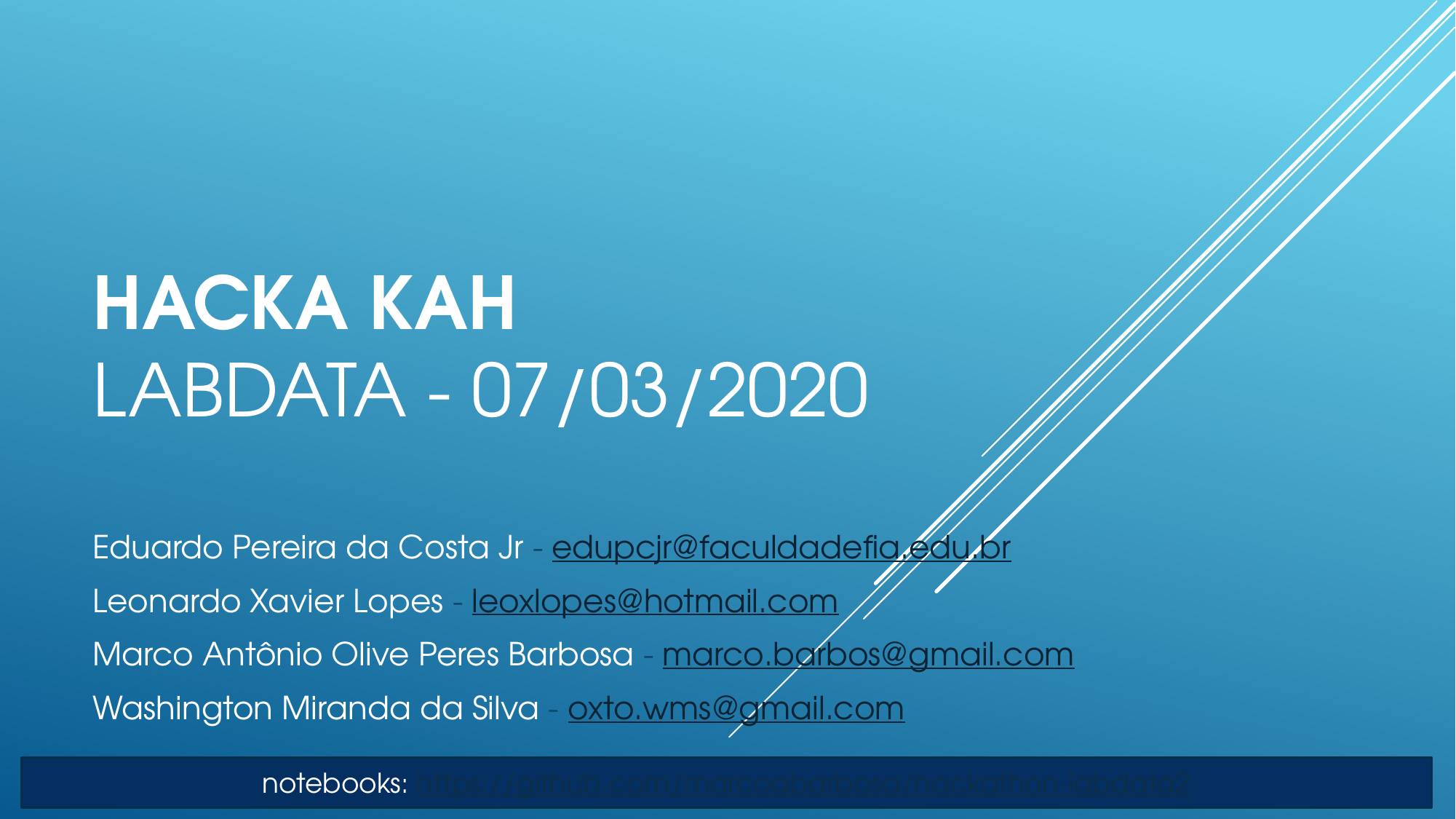

# Hacka kah LABDATA - 07/03/2020
Eduardo Pereira da Costa Jr - edupcjr@faculdadefia.edu.br
Leonardo Xavier Lopes - leoxlopes@hotmail.com
Marco Antônio Olive Peres Barbosa - marco.barbos@gmail.com
Washington Miranda da Silva - oxto.wms@gmail.com

notebooks: https://github.com/marcoabarbosa/hackathon-labdata2